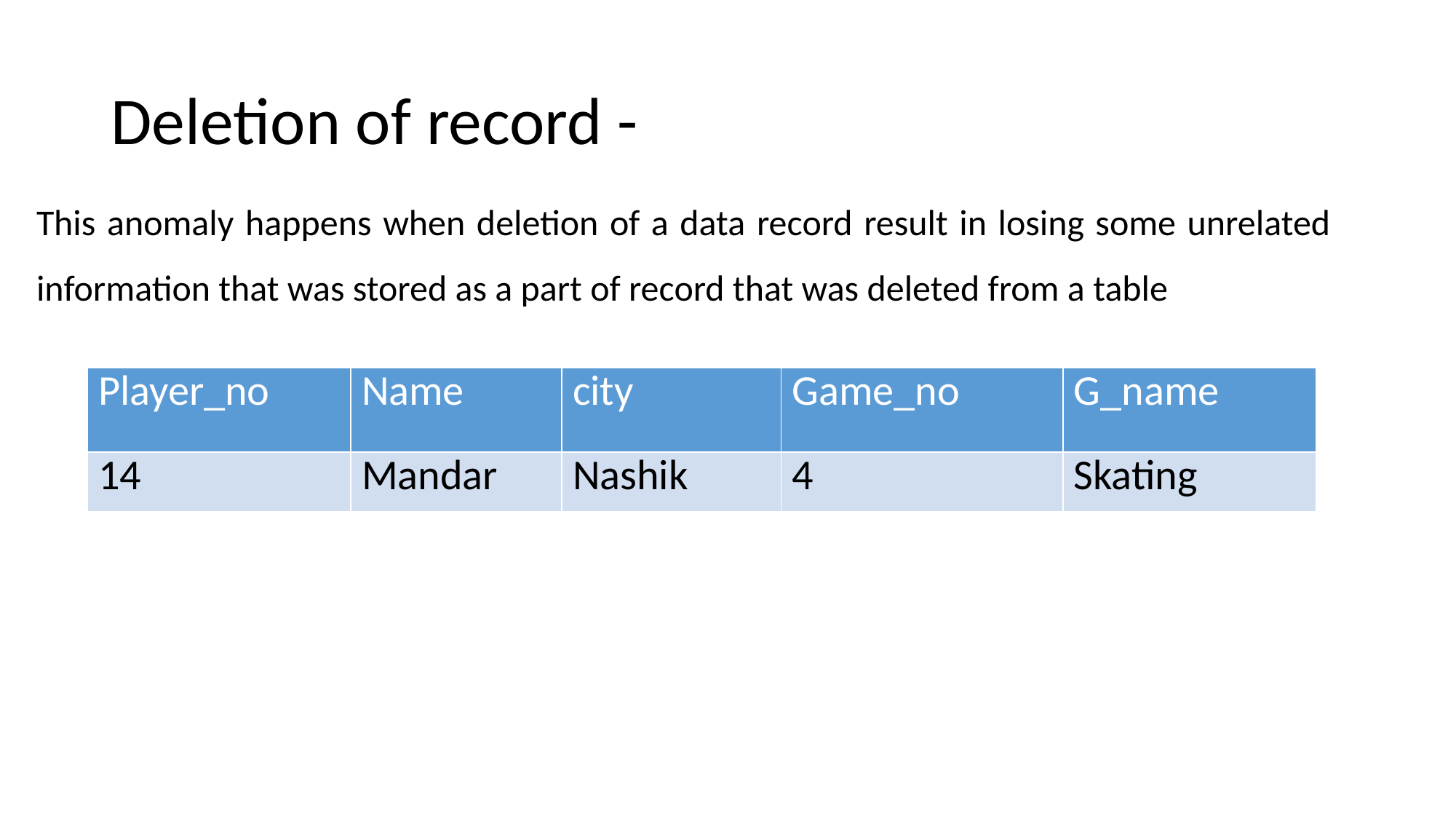

# Deletion of record -
This anomaly happens when deletion of a data record result in losing some unrelated information that was stored as a part of record that was deleted from a table
| Player\_no | Name | city | Game\_no | G\_name |
| --- | --- | --- | --- | --- |
| 14 | Mandar | Nashik | 4 | Skating |